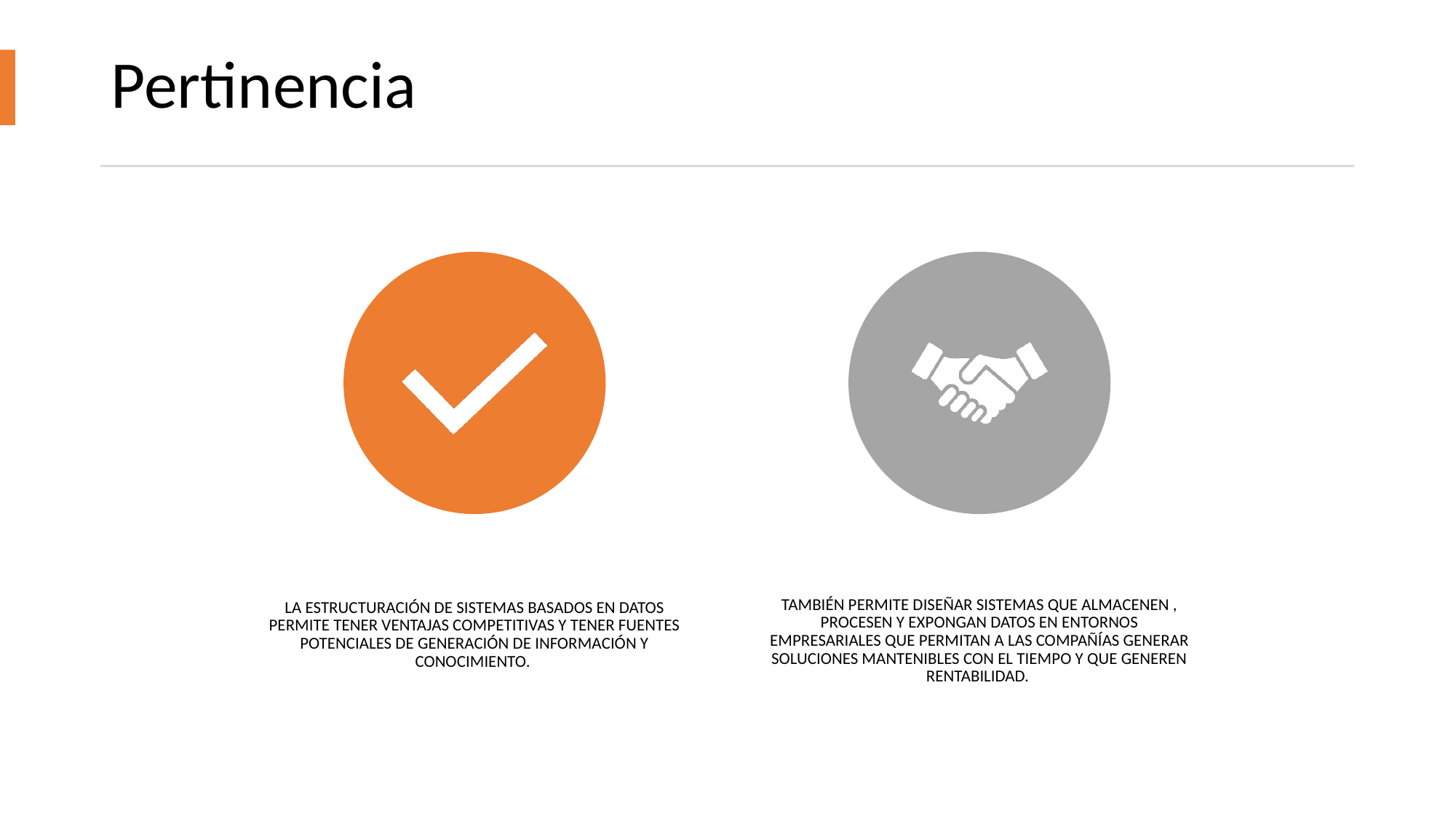

# Pertinencia

La estructuración de sistemas basados en datos permite tener ventajas competitivas y tener fuentes potenciales de generación de información y conocimiento.
También permite diseñar sistemas que almacenen , procesen y expongan datos en entornos empresariales que permitan a las compañías generar soluciones mantenibles con el tiempo y que generen rentabilidad.